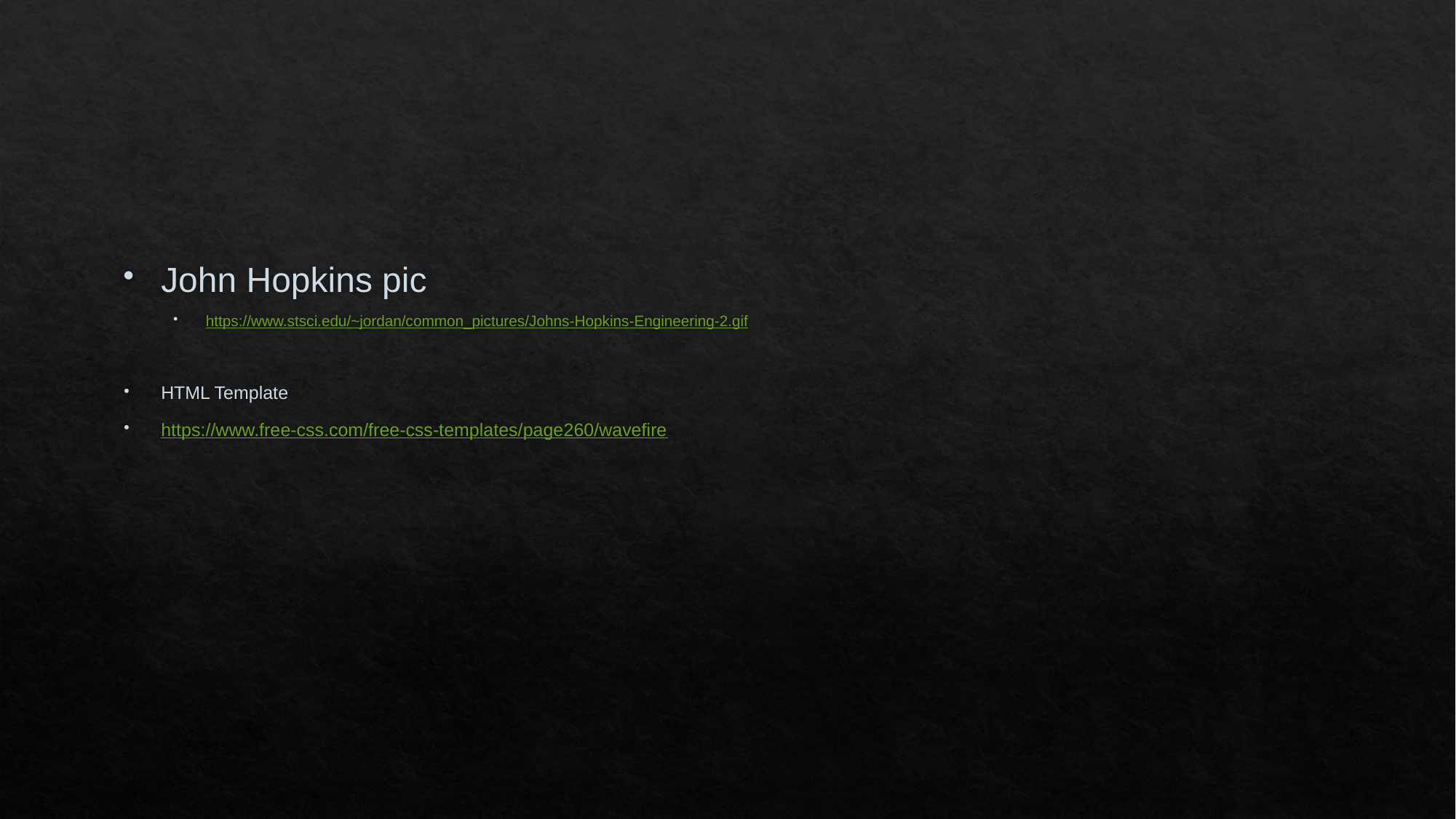

#
John Hopkins pic
https://www.stsci.edu/~jordan/common_pictures/Johns-Hopkins-Engineering-2.gif

HTML Template
https://www.free-css.com/free-css-templates/page260/wavefire